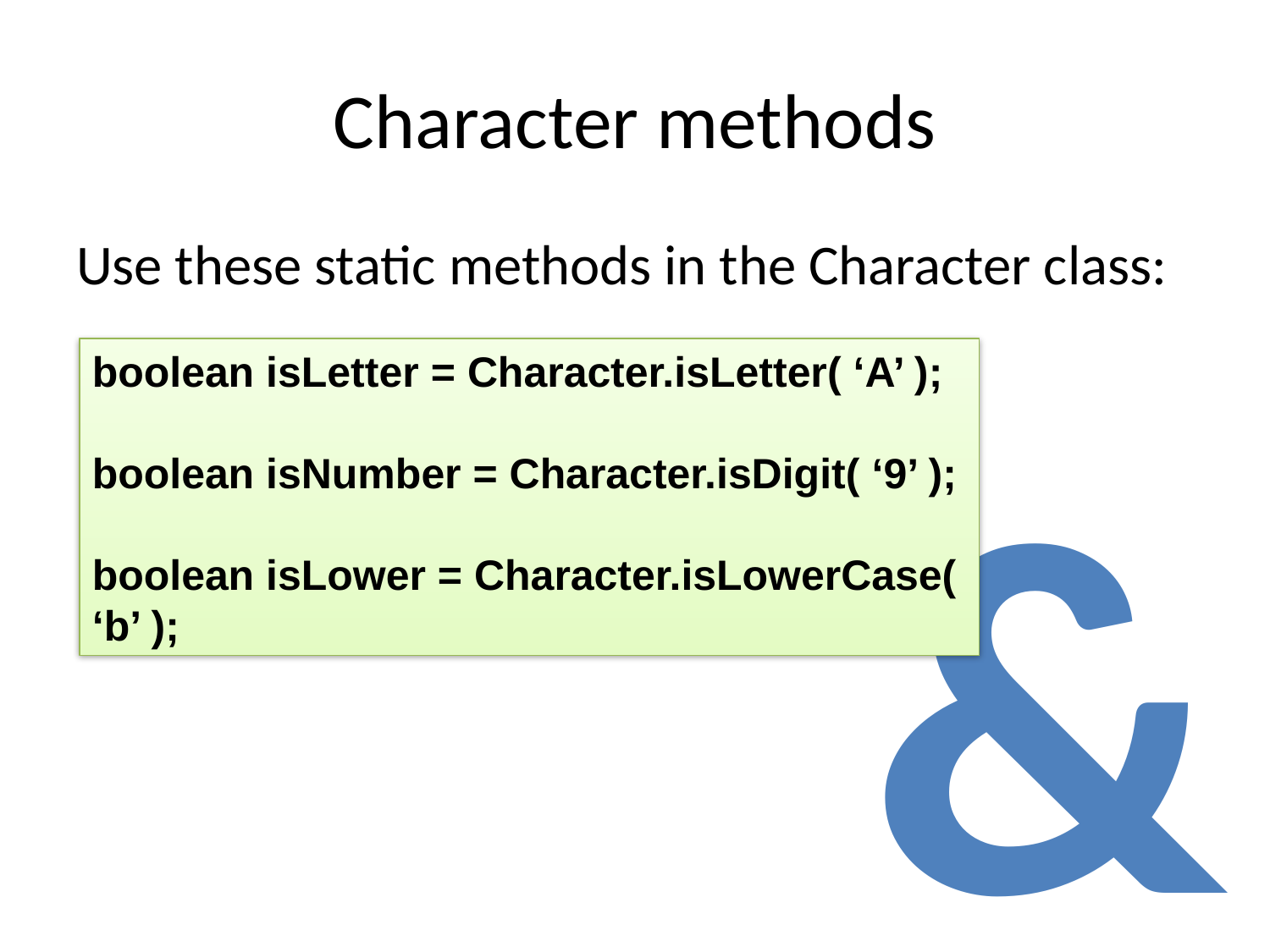

# Character methods
Use these static methods in the Character class:

boolean isLetter = Character.isLetter( ‘A’ );

boolean isNumber = Character.isDigit( ‘9’ );

boolean isLower = Character.isLowerCase( ‘b’ );
&